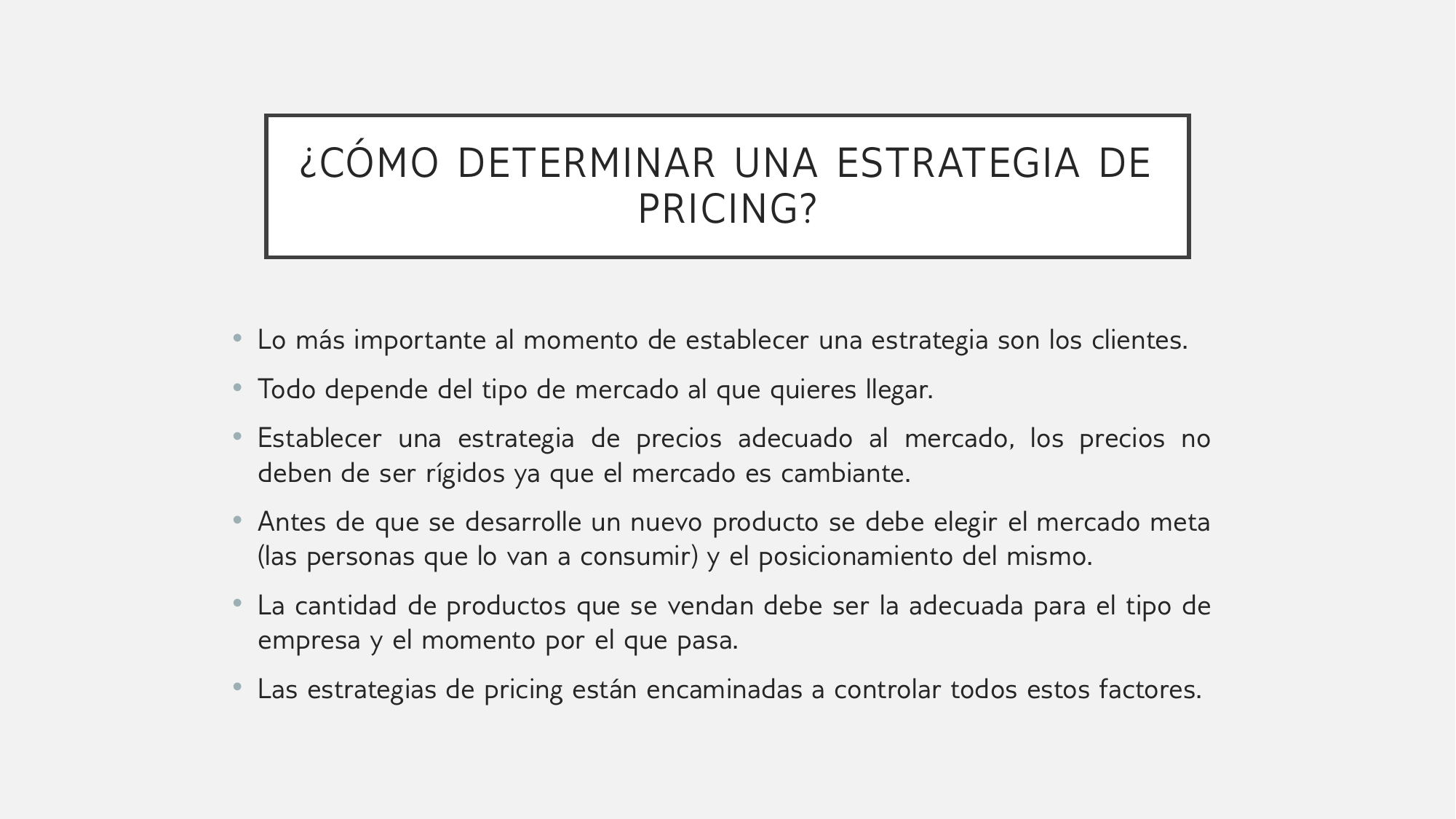

# ¿Cómo determinar una estrategia de pricing?
Lo más importante al momento de establecer una estrategia son los clientes.
Todo depende del tipo de mercado al que quieres llegar.
Establecer una estrategia de precios adecuado al mercado, los precios no deben de ser rígidos ya que el mercado es cambiante.
Antes de que se desarrolle un nuevo producto se debe elegir el mercado meta (las personas que lo van a consumir) y el posicionamiento del mismo.
La cantidad de productos que se vendan debe ser la adecuada para el tipo de empresa y el momento por el que pasa.
Las estrategias de pricing están encaminadas a controlar todos estos factores.